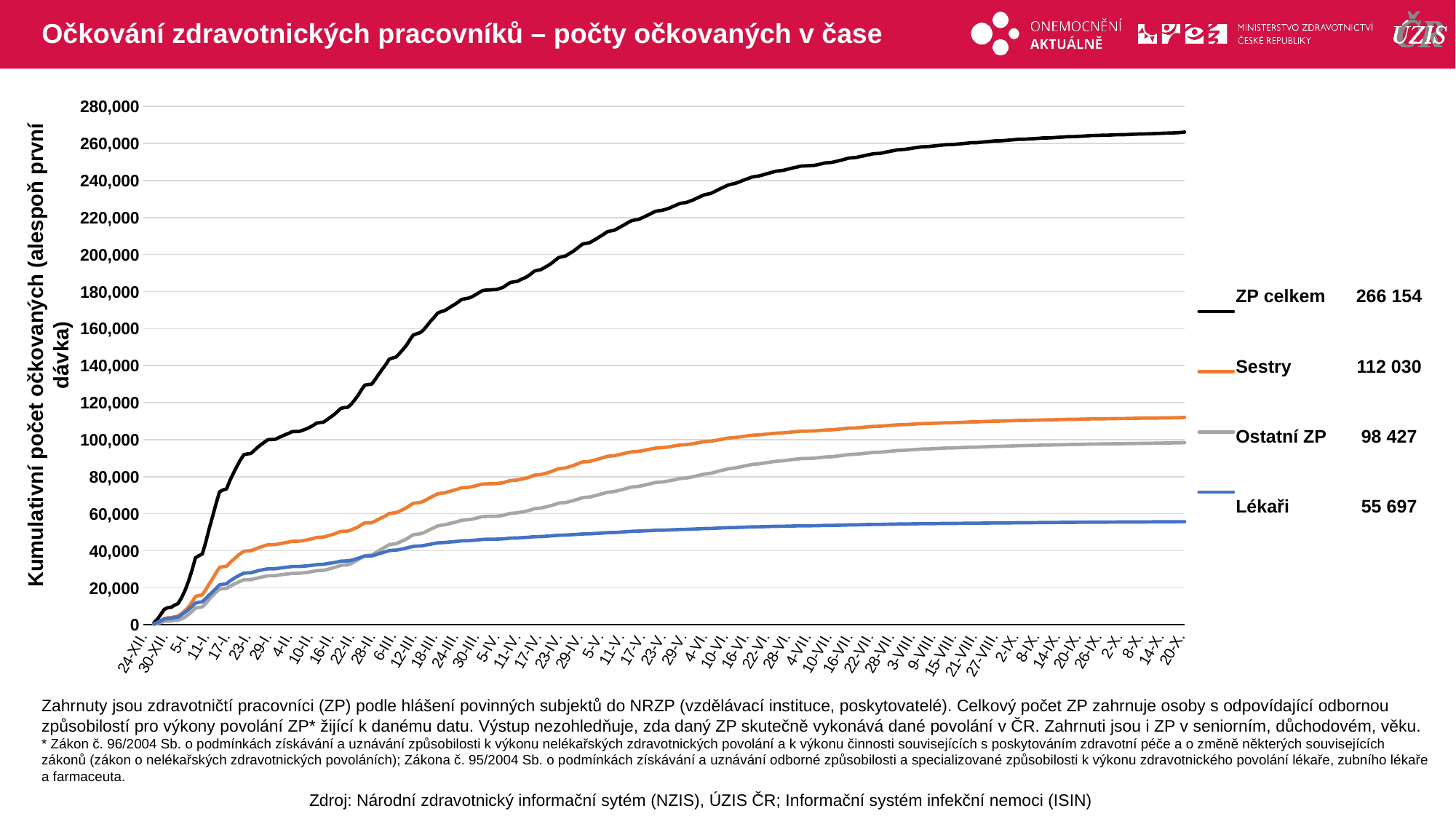

# Očkování zdravotnických pracovníků – počty očkovaných v čase

### Chart

| Category | ZP celkem | Sestry | Ostatní ZP | Lékaři |
|---|---|---|---|---|
| 24-XII. | None | None | None | None |
| 25-XII. | None | None | None | None |
| 26-XII. | None | None | None | None |
| 27-XII. | 1051.0 | 412.0 | 195.0 | 444.0 |
| 28-XII. | 2958.0 | 1128.0 | 644.0 | 1186.0 |
| 29-XII. | 5630.0 | 2241.0 | 1251.0 | 2138.0 |
| 30-XII. | 8337.0 | 3377.0 | 1876.0 | 3084.0 |
| 31-XII. | 9227.0 | 3757.0 | 2049.0 | 3421.0 |
| 1-I. | 9462.0 | 3873.0 | 2079.0 | 3510.0 |
| 2-I. | 10632.0 | 4356.0 | 2368.0 | 3908.0 |
| 3-I. | 11477.0 | 4675.0 | 2579.0 | 4223.0 |
| 4-I. | 14651.0 | 6023.0 | 3204.0 | 5424.0 |
| 5-I. | 18573.0 | 7666.0 | 4167.0 | 6740.0 |
| 6-I. | 23503.0 | 9680.0 | 5586.0 | 8237.0 |
| 7-I. | 29340.0 | 12233.0 | 7185.0 | 9922.0 |
| 8-I. | 36143.0 | 15372.0 | 9029.0 | 11742.0 |
| 9-I. | 37306.0 | 15819.0 | 9336.0 | 12151.0 |
| 10-I. | 38259.0 | 16173.0 | 9643.0 | 12443.0 |
| 11-I. | 44677.0 | 18978.0 | 11510.0 | 14189.0 |
| 12-I. | 52113.0 | 22165.0 | 13800.0 | 16148.0 |
| 13-I. | 58715.0 | 25027.0 | 15836.0 | 17852.0 |
| 14-I. | 65695.0 | 28218.0 | 17716.0 | 19761.0 |
| 15-I. | 71898.0 | 31006.0 | 19323.0 | 21569.0 |
| 16-I. | 72833.0 | 31389.0 | 19540.0 | 21904.0 |
| 17-I. | 73383.0 | 31615.0 | 19637.0 | 22131.0 |
| 18-I. | 78075.0 | 33572.0 | 20809.0 | 23694.0 |
| 19-I. | 81887.0 | 35260.0 | 21747.0 | 24880.0 |
| 20-I. | 85598.0 | 36905.0 | 22685.0 | 26008.0 |
| 21-I. | 88996.0 | 38439.0 | 23543.0 | 27014.0 |
| 22-I. | 91882.0 | 39749.0 | 24290.0 | 27843.0 |
| 23-I. | 92273.0 | 39906.0 | 24353.0 | 28014.0 |
| 24-I. | 92508.0 | 40015.0 | 24397.0 | 28096.0 |
| 25-I. | 94112.0 | 40661.0 | 24845.0 | 28606.0 |
| 26-I. | 95881.0 | 41434.0 | 25298.0 | 29149.0 |
| 27-I. | 97331.0 | 42088.0 | 25694.0 | 29549.0 |
| 28-I. | 98713.0 | 42694.0 | 26094.0 | 29925.0 |
| 29-I. | 99991.0 | 43256.0 | 26480.0 | 30255.0 |
| 30-I. | 100063.0 | 43279.0 | 26504.0 | 30280.0 |
| 31-I. | 100134.0 | 43296.0 | 26537.0 | 30301.0 |
| 1-II. | 101027.0 | 43650.0 | 26831.0 | 30546.0 |
| 2-II. | 101892.0 | 43992.0 | 27119.0 | 30781.0 |
| 3-II. | 102709.0 | 44354.0 | 27353.0 | 31002.0 |
| 4-II. | 103419.0 | 44687.0 | 27534.0 | 31198.0 |
| 5-II. | 104346.0 | 45104.0 | 27769.0 | 31473.0 |
| 6-II. | 104397.0 | 45126.0 | 27778.0 | 31493.0 |
| 7-II. | 104447.0 | 45146.0 | 27796.0 | 31505.0 |
| 8-II. | 105089.0 | 45415.0 | 28033.0 | 31641.0 |
| 9-II. | 105745.0 | 45737.0 | 28228.0 | 31780.0 |
| 10-II. | 106610.0 | 46141.0 | 28495.0 | 31974.0 |
| 11-II. | 107664.0 | 46613.0 | 28845.0 | 32206.0 |
| 12-II. | 108864.0 | 47143.0 | 29235.0 | 32486.0 |
| 13-II. | 109244.0 | 47316.0 | 29344.0 | 32584.0 |
| 14-II. | 109429.0 | 47370.0 | 29410.0 | 32649.0 |
| 15-II. | 110752.0 | 47920.0 | 29826.0 | 33006.0 |
| 16-II. | 112048.0 | 48409.0 | 30335.0 | 33304.0 |
| 17-II. | 113424.0 | 48980.0 | 30879.0 | 33565.0 |
| 18-II. | 114992.0 | 49651.0 | 31436.0 | 33905.0 |
| 19-II. | 116845.0 | 50406.0 | 32086.0 | 34353.0 |
| 20-II. | 117303.0 | 50533.0 | 32311.0 | 34459.0 |
| 21-II. | 117464.0 | 50591.0 | 32367.0 | 34506.0 |
| 22-II. | 119056.0 | 51188.0 | 33052.0 | 34816.0 |
| 23-II. | 121350.0 | 52003.0 | 34050.0 | 35297.0 |
| 24-II. | 123851.0 | 52826.0 | 35129.0 | 35896.0 |
| 25-II. | 126882.0 | 54054.0 | 36279.0 | 36549.0 |
| 26-II. | 129491.0 | 55045.0 | 37356.0 | 37090.0 |
| 27-II. | 129801.0 | 55121.0 | 37514.0 | 37166.0 |
| 28-II. | 130019.0 | 55168.0 | 37642.0 | 37209.0 |
| 1-III. | 132571.0 | 56058.0 | 38756.0 | 37757.0 |
| 2-III. | 135332.0 | 57009.0 | 39970.0 | 38353.0 |
| 3-III. | 137994.0 | 58000.0 | 41080.0 | 38914.0 |
| 4-III. | 140447.0 | 58908.0 | 42081.0 | 39458.0 |
| 5-III. | 143415.0 | 60095.0 | 43266.0 | 40054.0 |
| 6-III. | 144118.0 | 60343.0 | 43554.0 | 40221.0 |
| 7-III. | 144627.0 | 60531.0 | 43767.0 | 40329.0 |
| 8-III. | 146577.0 | 61309.0 | 44611.0 | 40657.0 |
| 9-III. | 148711.0 | 62229.0 | 45428.0 | 41054.0 |
| 10-III. | 150954.0 | 63175.0 | 46322.0 | 41457.0 |
| 11-III. | 153957.0 | 64503.0 | 47518.0 | 41936.0 |
| 12-III. | 156568.0 | 65602.0 | 48623.0 | 42343.0 |
| 13-III. | 157226.0 | 65837.0 | 48908.0 | 42481.0 |
| 14-III. | 157793.0 | 66079.0 | 49148.0 | 42566.0 |
| 15-III. | 159374.0 | 66781.0 | 49775.0 | 42818.0 |
| 16-III. | 161705.0 | 67822.0 | 50702.0 | 43181.0 |
| 17-III. | 164022.0 | 68843.0 | 51641.0 | 43538.0 |
| 18-III. | 166049.0 | 69734.0 | 52419.0 | 43896.0 |
| 19-III. | 168307.0 | 70708.0 | 53373.0 | 44226.0 |
| 20-III. | 169183.0 | 71066.0 | 53775.0 | 44342.0 |
| 21-III. | 169631.0 | 71238.0 | 53982.0 | 44411.0 |
| 22-III. | 170786.0 | 71767.0 | 54433.0 | 44586.0 |
| 23-III. | 172025.0 | 72320.0 | 54925.0 | 44780.0 |
| 24-III. | 173091.0 | 72824.0 | 55340.0 | 44927.0 |
| 25-III. | 174389.0 | 73381.0 | 55889.0 | 45119.0 |
| 26-III. | 175764.0 | 73961.0 | 56465.0 | 45338.0 |
| 27-III. | 176138.0 | 74113.0 | 56624.0 | 45401.0 |
| 28-III. | 176480.0 | 74280.0 | 56757.0 | 45443.0 |
| 29-III. | 177264.0 | 74628.0 | 57068.0 | 45568.0 |
| 30-III. | 178293.0 | 75075.0 | 57489.0 | 45729.0 |
| 31-III. | 179420.0 | 75544.0 | 57986.0 | 45890.0 |
| 1-IV. | 180521.0 | 75997.0 | 58415.0 | 46109.0 |
| 2-IV. | 180792.0 | 76102.0 | 58503.0 | 46187.0 |
| 3-IV. | 180913.0 | 76144.0 | 58561.0 | 46208.0 |
| 4-IV. | 181029.0 | 76193.0 | 58599.0 | 46237.0 |
| 5-IV. | 181100.0 | 76228.0 | 58628.0 | 46244.0 |
| 6-IV. | 181677.0 | 76480.0 | 58862.0 | 46335.0 |
| 7-IV. | 182349.0 | 76797.0 | 59123.0 | 46429.0 |
| 8-IV. | 183591.0 | 77334.0 | 59660.0 | 46597.0 |
| 9-IV. | 184863.0 | 77906.0 | 60160.0 | 46797.0 |
| 10-IV. | 185239.0 | 78064.0 | 60332.0 | 46843.0 |
| 11-IV. | 185487.0 | 78164.0 | 60447.0 | 46876.0 |
| 12-IV. | 186423.0 | 78589.0 | 60821.0 | 47013.0 |
| 13-IV. | 187233.0 | 78966.0 | 61134.0 | 47133.0 |
| 14-IV. | 188175.0 | 79419.0 | 61518.0 | 47238.0 |
| 15-IV. | 189540.0 | 80073.0 | 62071.0 | 47396.0 |
| 16-IV. | 191086.0 | 80799.0 | 62715.0 | 47572.0 |
| 17-IV. | 191505.0 | 81001.0 | 62891.0 | 47613.0 |
| 18-IV. | 191946.0 | 81192.0 | 63086.0 | 47668.0 |
| 19-IV. | 193042.0 | 81710.0 | 63537.0 | 47795.0 |
| 20-IV. | 194089.0 | 82213.0 | 63963.0 | 47913.0 |
| 21-IV. | 195382.0 | 82875.0 | 64459.0 | 48048.0 |
| 22-IV. | 196853.0 | 83598.0 | 65060.0 | 48195.0 |
| 23-IV. | 198366.0 | 84311.0 | 65705.0 | 48350.0 |
| 24-IV. | 198802.0 | 84511.0 | 65885.0 | 48406.0 |
| 25-IV. | 199176.0 | 84698.0 | 66035.0 | 48443.0 |
| 26-IV. | 200382.0 | 85306.0 | 66519.0 | 48557.0 |
| 27-IV. | 201476.0 | 85855.0 | 66945.0 | 48676.0 |
| 28-IV. | 202859.0 | 86557.0 | 67506.0 | 48796.0 |
| 29-IV. | 204332.0 | 87315.0 | 68091.0 | 48926.0 |
| 30-IV. | 205733.0 | 87960.0 | 68709.0 | 49064.0 |
| 1-V. | 206070.0 | 88114.0 | 68863.0 | 49093.0 |
| 2-V. | 206409.0 | 88267.0 | 69019.0 | 49123.0 |
| 3-V. | 207492.0 | 88774.0 | 69474.0 | 49244.0 |
| 4-V. | 208593.0 | 89296.0 | 69927.0 | 49370.0 |
| 5-V. | 209734.0 | 89821.0 | 70448.0 | 49465.0 |
| 6-V. | 210926.0 | 90370.0 | 70974.0 | 49582.0 |
| 7-V. | 212226.0 | 90939.0 | 71534.0 | 49753.0 |
| 8-V. | 212724.0 | 91156.0 | 71753.0 | 49815.0 |
| 9-V. | 213034.0 | 91263.0 | 71924.0 | 49847.0 |
| 10-V. | 214005.0 | 91660.0 | 72400.0 | 49945.0 |
| 11-V. | 215025.0 | 92133.0 | 72832.0 | 50060.0 |
| 12-V. | 216063.0 | 92565.0 | 73306.0 | 50192.0 |
| 13-V. | 217196.0 | 93001.0 | 73846.0 | 50349.0 |
| 14-V. | 218189.0 | 93366.0 | 74345.0 | 50478.0 |
| 15-V. | 218628.0 | 93525.0 | 74555.0 | 50548.0 |
| 16-V. | 218913.0 | 93629.0 | 74705.0 | 50579.0 |
| 17-V. | 219696.0 | 93946.0 | 75088.0 | 50662.0 |
| 18-V. | 220572.0 | 94317.0 | 75500.0 | 50755.0 |
| 19-V. | 221472.0 | 94676.0 | 75956.0 | 50840.0 |
| 20-V. | 222401.0 | 95067.0 | 76394.0 | 50940.0 |
| 21-V. | 223322.0 | 95430.0 | 76845.0 | 51047.0 |
| 22-V. | 223673.0 | 95575.0 | 77021.0 | 51077.0 |
| 23-V. | 223901.0 | 95673.0 | 77136.0 | 51092.0 |
| 24-V. | 224451.0 | 95885.0 | 77424.0 | 51142.0 |
| 25-V. | 225076.0 | 96121.0 | 77750.0 | 51205.0 |
| 26-V. | 225926.0 | 96473.0 | 78157.0 | 51296.0 |
| 27-V. | 226705.0 | 96803.0 | 78525.0 | 51377.0 |
| 28-V. | 227525.0 | 97087.0 | 78957.0 | 51481.0 |
| 29-V. | 227886.0 | 97227.0 | 79141.0 | 51518.0 |
| 30-V. | 228175.0 | 97317.0 | 79307.0 | 51551.0 |
| 31-V. | 228863.0 | 97594.0 | 79643.0 | 51626.0 |
| 1-VI. | 229586.0 | 97866.0 | 80013.0 | 51707.0 |
| 2-VI. | 230473.0 | 98208.0 | 80462.0 | 51803.0 |
| 3-VI. | 231310.0 | 98560.0 | 80876.0 | 51874.0 |
| 4-VI. | 232189.0 | 98885.0 | 81333.0 | 51971.0 |
| 5-VI. | 232607.0 | 99020.0 | 81589.0 | 51998.0 |
| 6-VI. | 233006.0 | 99150.0 | 81825.0 | 52031.0 |
| 7-VI. | 233893.0 | 99484.0 | 82297.0 | 52112.0 |
| 8-VI. | 234868.0 | 99823.0 | 82836.0 | 52209.0 |
| 9-VI. | 235782.0 | 100169.0 | 83318.0 | 52295.0 |
| 10-VI. | 236655.0 | 100525.0 | 83749.0 | 52381.0 |
| 11-VI. | 237505.0 | 100826.0 | 84203.0 | 52476.0 |
| 12-VI. | 238024.0 | 101031.0 | 84488.0 | 52505.0 |
| 13-VI. | 238392.0 | 101145.0 | 84711.0 | 52536.0 |
| 14-VI. | 239061.0 | 101386.0 | 85068.0 | 52607.0 |
| 15-VI. | 239806.0 | 101657.0 | 85487.0 | 52662.0 |
| 16-VI. | 240510.0 | 101897.0 | 85876.0 | 52737.0 |
| 17-VI. | 241216.0 | 102163.0 | 86240.0 | 52813.0 |
| 18-VI. | 241883.0 | 102380.0 | 86612.0 | 52891.0 |
| 19-VI. | 242214.0 | 102497.0 | 86798.0 | 52919.0 |
| 20-VI. | 242470.0 | 102589.0 | 86937.0 | 52944.0 |
| 21-VI. | 242978.0 | 102767.0 | 87228.0 | 52983.0 |
| 22-VI. | 243562.0 | 102984.0 | 87545.0 | 53033.0 |
| 23-VI. | 244053.0 | 103171.0 | 87796.0 | 53086.0 |
| 24-VI. | 244550.0 | 103330.0 | 88084.0 | 53136.0 |
| 25-VI. | 245045.0 | 103516.0 | 88337.0 | 53192.0 |
| 26-VI. | 245299.0 | 103607.0 | 88486.0 | 53206.0 |
| 27-VI. | 245484.0 | 103673.0 | 88593.0 | 53218.0 |
| 28-VI. | 245976.0 | 103853.0 | 88861.0 | 53262.0 |
| 29-VI. | 246430.0 | 104019.0 | 89103.0 | 53308.0 |
| 30-VI. | 246904.0 | 104197.0 | 89341.0 | 53366.0 |
| 1-VII. | 247265.0 | 104336.0 | 89519.0 | 53410.0 |
| 2-VII. | 247746.0 | 104530.0 | 89751.0 | 53465.0 |
| 3-VII. | 247844.0 | 104563.0 | 89804.0 | 53477.0 |
| 4-VII. | 247959.0 | 104608.0 | 89862.0 | 53489.0 |
| 5-VII. | 248069.0 | 104656.0 | 89918.0 | 53495.0 |
| 6-VII. | 248167.0 | 104688.0 | 89975.0 | 53504.0 |
| 7-VII. | 248577.0 | 104851.0 | 90182.0 | 53544.0 |
| 8-VII. | 249022.0 | 105026.0 | 90397.0 | 53599.0 |
| 9-VII. | 249462.0 | 105195.0 | 90620.0 | 53647.0 |
| 10-VII. | 249627.0 | 105253.0 | 90712.0 | 53662.0 |
| 11-VII. | 249748.0 | 105302.0 | 90770.0 | 53676.0 |
| 12-VII. | 250192.0 | 105463.0 | 91005.0 | 53724.0 |
| 13-VII. | 250639.0 | 105647.0 | 91225.0 | 53767.0 |
| 14-VII. | 251122.0 | 105851.0 | 91458.0 | 53813.0 |
| 15-VII. | 251613.0 | 106038.0 | 91704.0 | 53871.0 |
| 16-VII. | 252097.0 | 106220.0 | 91951.0 | 53926.0 |
| 17-VII. | 252277.0 | 106270.0 | 92059.0 | 53948.0 |
| 18-VII. | 252423.0 | 106328.0 | 92128.0 | 53967.0 |
| 19-VII. | 252844.0 | 106499.0 | 92329.0 | 54016.0 |
| 20-VII. | 253198.0 | 106648.0 | 92489.0 | 54061.0 |
| 21-VII. | 253663.0 | 106828.0 | 92706.0 | 54129.0 |
| 22-VII. | 254057.0 | 107004.0 | 92886.0 | 54167.0 |
| 23-VII. | 254446.0 | 107150.0 | 93096.0 | 54200.0 |
| 24-VII. | 254558.0 | 107194.0 | 93158.0 | 54206.0 |
| 25-VII. | 254646.0 | 107220.0 | 93211.0 | 54215.0 |
| 26-VII. | 255033.0 | 107388.0 | 93390.0 | 54255.0 |
| 27-VII. | 255454.0 | 107556.0 | 93589.0 | 54309.0 |
| 28-VII. | 255812.0 | 107706.0 | 93762.0 | 54344.0 |
| 29-VII. | 256147.0 | 107855.0 | 93920.0 | 54372.0 |
| 30-VII. | 256563.0 | 108020.0 | 94126.0 | 54417.0 |
| 31-VII. | 256686.0 | 108060.0 | 94192.0 | 54434.0 |
| 1-VIII. | 256787.0 | 108100.0 | 94240.0 | 54447.0 |
| 2-VIII. | 257068.0 | 108199.0 | 94385.0 | 54484.0 |
| 3-VIII. | 257332.0 | 108310.0 | 94512.0 | 54510.0 |
| 4-VIII. | 257645.0 | 108438.0 | 94657.0 | 54550.0 |
| 5-VIII. | 257908.0 | 108547.0 | 94780.0 | 54581.0 |
| 6-VIII. | 258188.0 | 108667.0 | 94907.0 | 54614.0 |
| 7-VIII. | 258260.0 | 108689.0 | 94944.0 | 54627.0 |
| 8-VIII. | 258324.0 | 108714.0 | 94978.0 | 54632.0 |
| 9-VIII. | 258532.0 | 108798.0 | 95080.0 | 54654.0 |
| 10-VIII. | 258740.0 | 108877.0 | 95194.0 | 54669.0 |
| 11-VIII. | 258903.0 | 108947.0 | 95267.0 | 54689.0 |
| 12-VIII. | 259135.0 | 109053.0 | 95370.0 | 54712.0 |
| 13-VIII. | 259325.0 | 109116.0 | 95472.0 | 54737.0 |
| 14-VIII. | 259381.0 | 109137.0 | 95497.0 | 54747.0 |
| 15-VIII. | 259427.0 | 109159.0 | 95516.0 | 54752.0 |
| 16-VIII. | 259610.0 | 109245.0 | 95596.0 | 54769.0 |
| 17-VIII. | 259792.0 | 109324.0 | 95675.0 | 54793.0 |
| 18-VIII. | 259954.0 | 109387.0 | 95752.0 | 54815.0 |
| 19-VIII. | 260116.0 | 109457.0 | 95822.0 | 54837.0 |
| 20-VIII. | 260360.0 | 109571.0 | 95919.0 | 54870.0 |
| 21-VIII. | 260402.0 | 109585.0 | 95937.0 | 54880.0 |
| 22-VIII. | 260433.0 | 109596.0 | 95954.0 | 54883.0 |
| 23-VIII. | 260631.0 | 109691.0 | 96046.0 | 54894.0 |
| 24-VIII. | 260823.0 | 109778.0 | 96122.0 | 54923.0 |
| 25-VIII. | 260987.0 | 109843.0 | 96197.0 | 54947.0 |
| 26-VIII. | 261146.0 | 109914.0 | 96258.0 | 54974.0 |
| 27-VIII. | 261362.0 | 110002.0 | 96358.0 | 55002.0 |
| 28-VIII. | 261404.0 | 110018.0 | 96382.0 | 55004.0 |
| 29-VIII. | 261437.0 | 110034.0 | 96392.0 | 55011.0 |
| 30-VIII. | 261607.0 | 110106.0 | 96469.0 | 55032.0 |
| 31-VIII. | 261770.0 | 110167.0 | 96547.0 | 55056.0 |
| 1-IX. | 261891.0 | 110223.0 | 96593.0 | 55075.0 |
| 2-IX. | 262064.0 | 110295.0 | 96666.0 | 55103.0 |
| 3-IX. | 262260.0 | 110371.0 | 96760.0 | 55129.0 |
| 4-IX. | 262295.0 | 110383.0 | 96775.0 | 55137.0 |
| 5-IX. | 262328.0 | 110393.0 | 96793.0 | 55142.0 |
| 6-IX. | 262463.0 | 110451.0 | 96857.0 | 55155.0 |
| 7-IX. | 262550.0 | 110490.0 | 96892.0 | 55168.0 |
| 8-IX. | 262672.0 | 110541.0 | 96945.0 | 55186.0 |
| 9-IX. | 262814.0 | 110596.0 | 97003.0 | 55215.0 |
| 10-IX. | 262958.0 | 110647.0 | 97071.0 | 55240.0 |
| 11-IX. | 262992.0 | 110664.0 | 97086.0 | 55242.0 |
| 12-IX. | 263015.0 | 110671.0 | 97099.0 | 55245.0 |
| 13-IX. | 263126.0 | 110715.0 | 97147.0 | 55264.0 |
| 14-IX. | 263258.0 | 110778.0 | 97198.0 | 55282.0 |
| 15-IX. | 263364.0 | 110825.0 | 97242.0 | 55297.0 |
| 16-IX. | 263484.0 | 110881.0 | 97288.0 | 55315.0 |
| 17-IX. | 263648.0 | 110948.0 | 97360.0 | 55340.0 |
| 18-IX. | 263689.0 | 110965.0 | 97379.0 | 55345.0 |
| 19-IX. | 263700.0 | 110971.0 | 97384.0 | 55345.0 |
| 20-IX. | 263800.0 | 111009.0 | 97427.0 | 55364.0 |
| 21-IX. | 263900.0 | 111057.0 | 97471.0 | 55372.0 |
| 22-IX. | 263990.0 | 111099.0 | 97512.0 | 55379.0 |
| 23-IX. | 264120.0 | 111150.0 | 97568.0 | 55402.0 |
| 24-IX. | 264287.0 | 111222.0 | 97637.0 | 55428.0 |
| 25-IX. | 264318.0 | 111232.0 | 97652.0 | 55434.0 |
| 26-IX. | 264328.0 | 111236.0 | 97658.0 | 55434.0 |
| 27-IX. | 264423.0 | 111279.0 | 97698.0 | 55446.0 |
| 28-IX. | 264429.0 | 111281.0 | 97702.0 | 55446.0 |
| 29-IX. | 264510.0 | 111321.0 | 97726.0 | 55463.0 |
| 30-IX. | 264604.0 | 111357.0 | 97769.0 | 55478.0 |
| 1-X. | 264688.0 | 111388.0 | 97805.0 | 55495.0 |
| 2-X. | 264709.0 | 111395.0 | 97813.0 | 55501.0 |
| 3-X. | 264723.0 | 111402.0 | 97820.0 | 55501.0 |
| 4-X. | 264788.0 | 111428.0 | 97849.0 | 55511.0 |
| 5-X. | 264862.0 | 111472.0 | 97872.0 | 55518.0 |
| 6-X. | 264957.0 | 111519.0 | 97907.0 | 55531.0 |
| 7-X. | 265023.0 | 111545.0 | 97930.0 | 55548.0 |
| 8-X. | 265133.0 | 111594.0 | 97978.0 | 55561.0 |
| 9-X. | 265158.0 | 111604.0 | 97987.0 | 55567.0 |
| 10-X. | 265169.0 | 111609.0 | 97993.0 | 55567.0 |
| 11-X. | 265239.0 | 111635.0 | 98019.0 | 55585.0 |
| 12-X. | 265313.0 | 111652.0 | 98061.0 | 55600.0 |
| 13-X. | 265384.0 | 111685.0 | 98091.0 | 55608.0 |
| 14-X. | 265445.0 | 111713.0 | 98114.0 | 55618.0 |
| 15-X. | 265556.0 | 111753.0 | 98169.0 | 55634.0 |
| 16-X. | 265586.0 | 111764.0 | 98186.0 | 55636.0 |
| 17-X. | 265616.0 | 111781.0 | 98197.0 | 55638.0 |
| 18-X. | 265739.0 | 111829.0 | 98253.0 | 55657.0 |
| 19-X. | 265823.0 | 111877.0 | 98283.0 | 55663.0 |
| 20-X. | 265946.0 | 111933.0 | 98338.0 | 55675.0 |
| 21-X. | 266154.0 | 112030.0 | 98427.0 | 55697.0 |
| ZP celkem | 266 154 |
| --- | --- |
| Sestry | 112 030 |
| Ostatní ZP | 98 427 |
| Lékaři | 55 697 |
Kumulativní počet očkovaných (alespoň první dávka)
Zahrnuty jsou zdravotničtí pracovníci (ZP) podle hlášení povinných subjektů do NRZP (vzdělávací instituce, poskytovatelé). Celkový počet ZP zahrnuje osoby s odpovídající odbornou způsobilostí pro výkony povolání ZP* žijící k danému datu. Výstup nezohledňuje, zda daný ZP skutečně vykonává dané povolání v ČR. Zahrnuti jsou i ZP v seniorním, důchodovém, věku.
* Zákon č. 96/2004 Sb. o podmínkách získávání a uznávání způsobilosti k výkonu nelékařských zdravotnických povolání a k výkonu činnosti souvisejících s poskytováním zdravotní péče a o změně některých souvisejících zákonů (zákon o nelékařských zdravotnických povoláních); Zákona č. 95/2004 Sb. o podmínkách získávání a uznávání odborné způsobilosti a specializované způsobilosti k výkonu zdravotnického povolání lékaře, zubního lékaře a farmaceuta.
Zdroj: Národní zdravotnický informační sytém (NZIS), ÚZIS ČR; Informační systém infekční nemoci (ISIN)